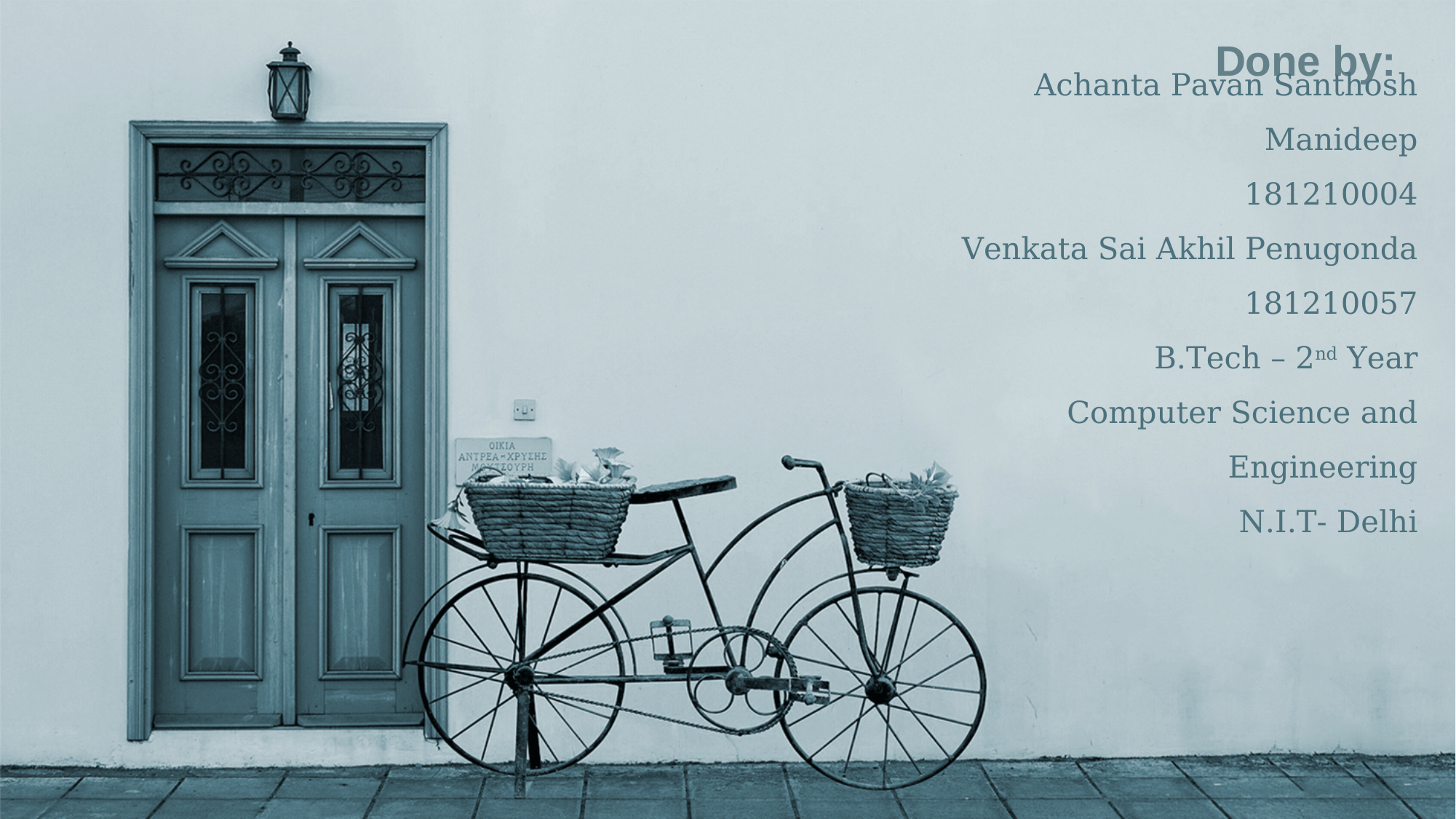

Done by:
Achanta Pavan Santhosh Manideep
181210004
Venkata Sai Akhil Penugonda
181210057
B.Tech – 2nd Year
Computer Science and Engineering
N.I.T- Delhi